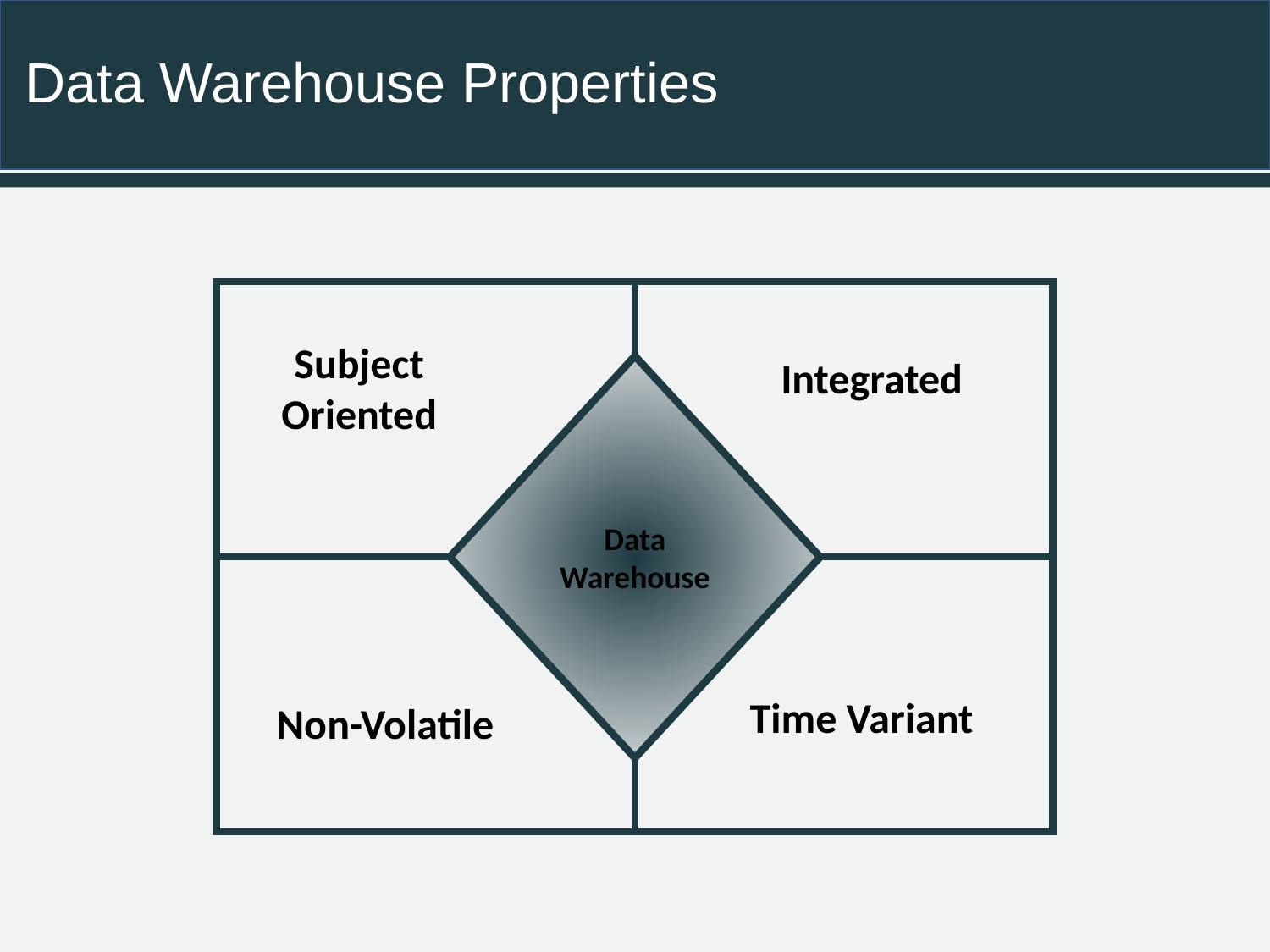

# Data Warehouse Properties

Subject
Oriented
Integrated
Data
Warehouse
Time Variant
Non-Volatile